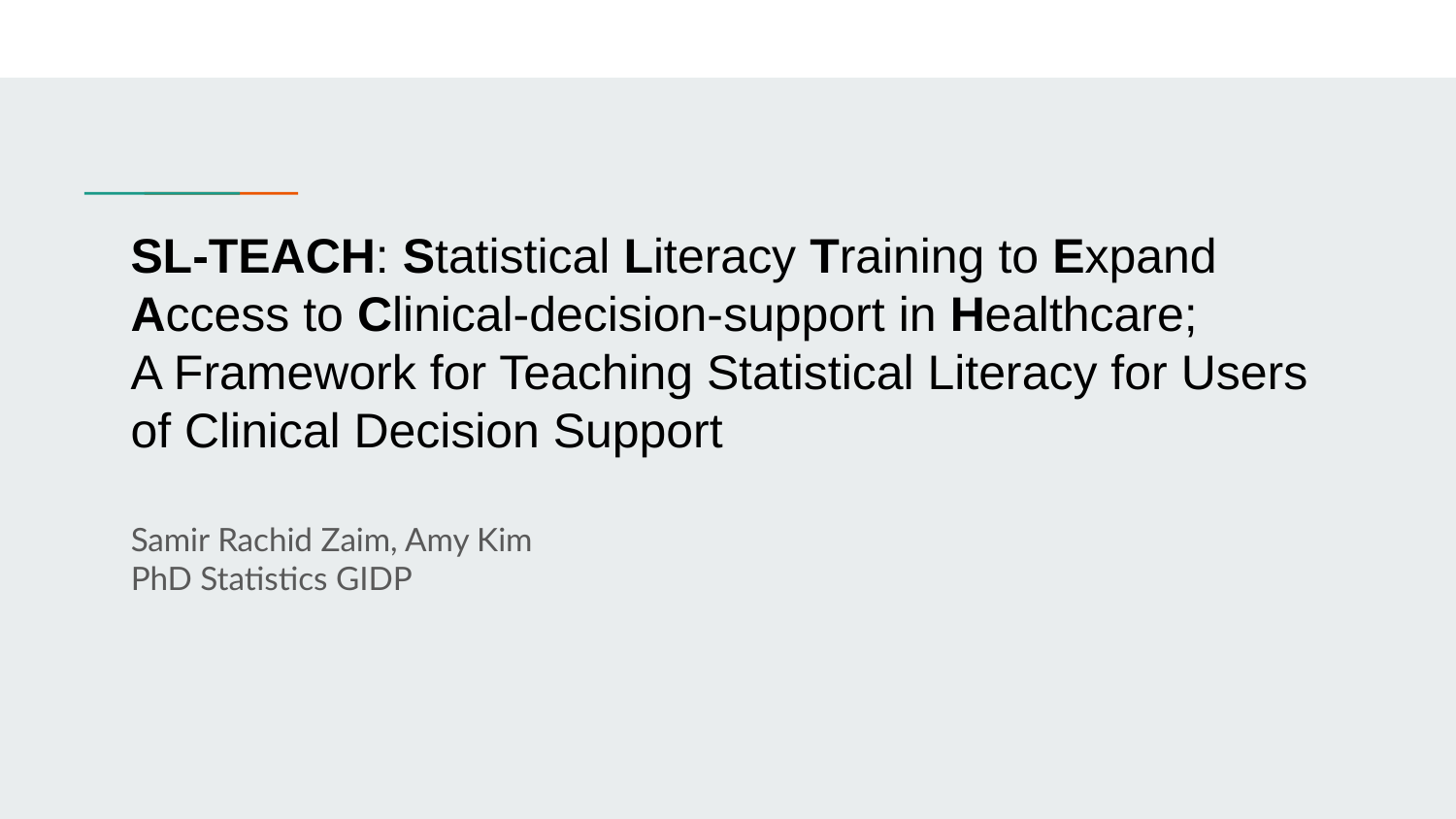

# SL-TEACH: Statistical Literacy Training to Expand Access to Clinical-decision-support in Healthcare; A Framework for Teaching Statistical Literacy for Users of Clinical Decision Support
Samir Rachid Zaim, Amy Kim
PhD Statistics GIDP